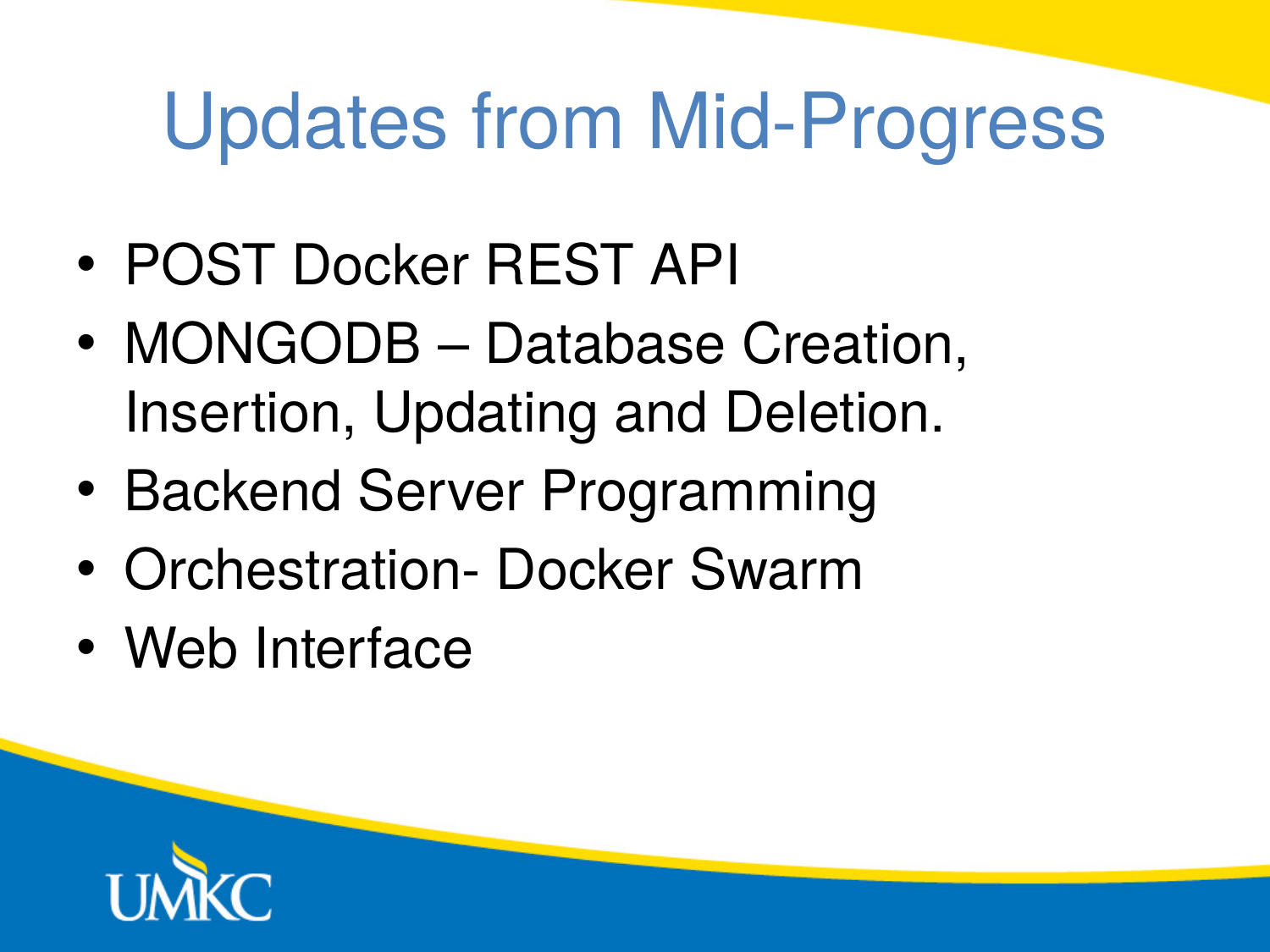

# Updates from Mid-Progress
POST Docker REST API
MONGODB – Database Creation, Insertion, Updating and Deletion.
Backend Server Programming
Orchestration- Docker Swarm
Web Interface